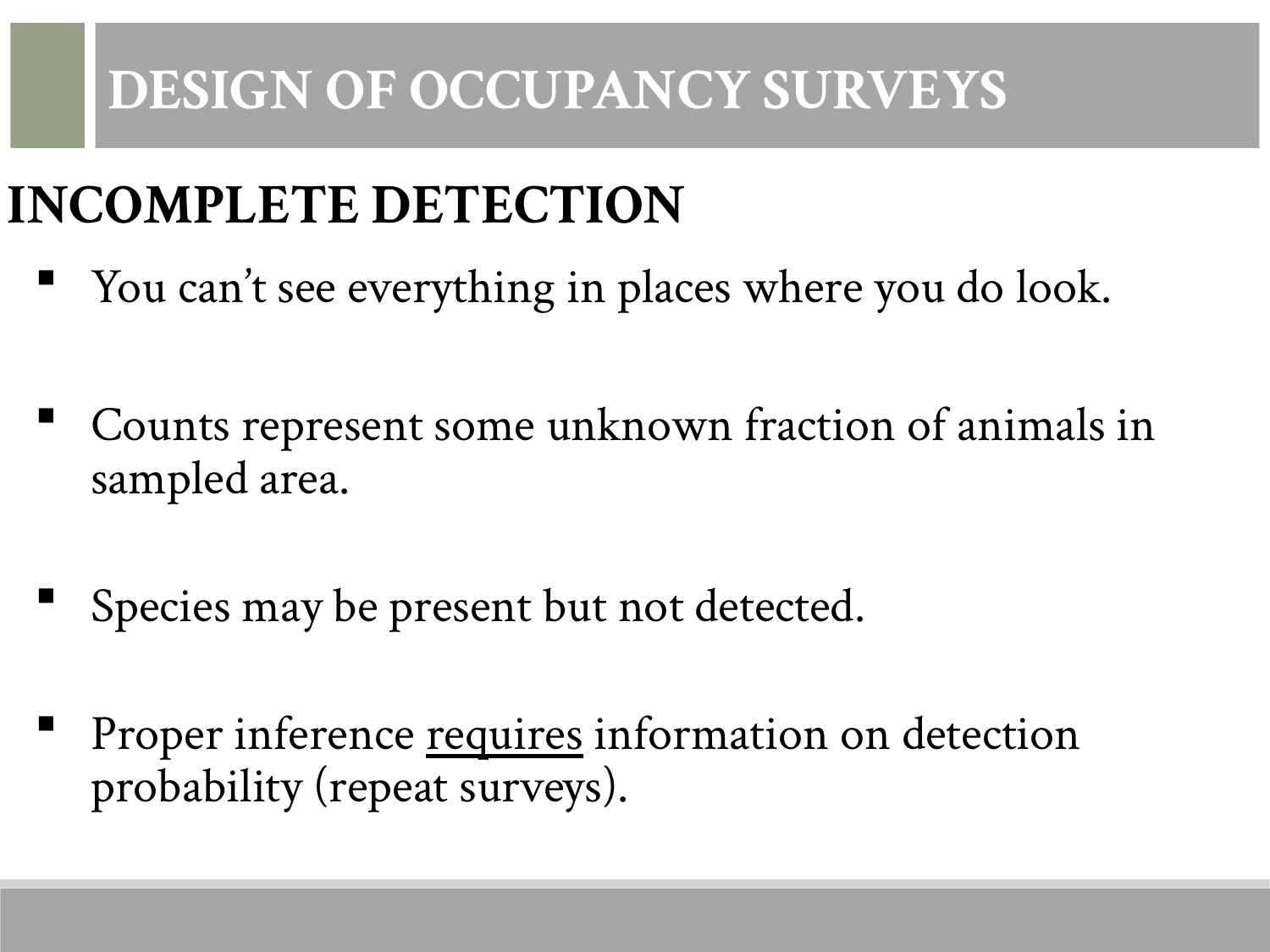

Design of Occupancy Surveys
Incomplete detection
You can’t see everything in places where you do look.

Counts represent some unknown fraction of animals in sampled area.

Species may be present but not detected.

Proper inference requires information on detection probability (repeat surveys).